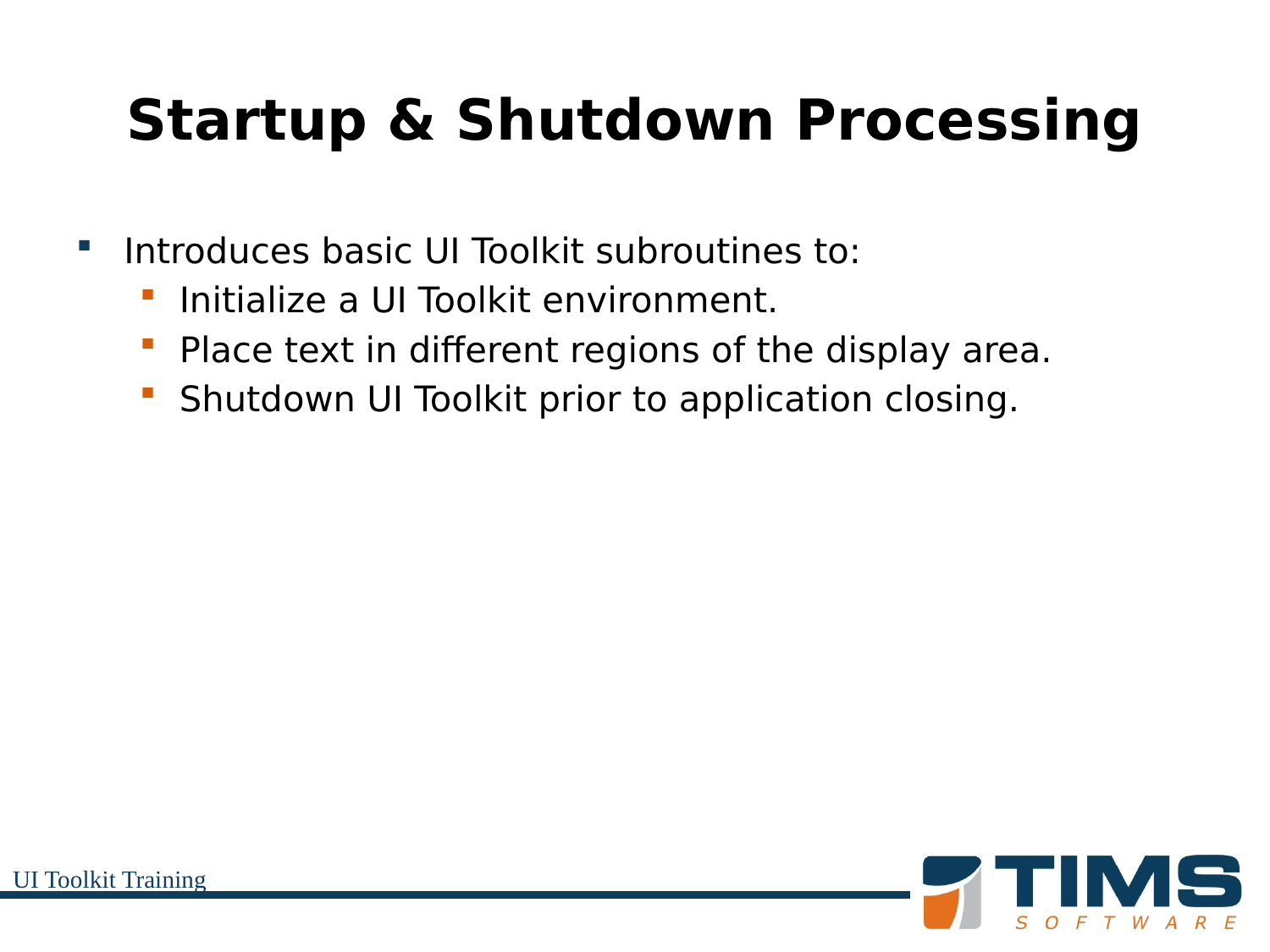

# Startup & Shutdown Processing
Introduces basic UI Toolkit subroutines to:
Initialize a UI Toolkit environment.
Place text in different regions of the display area.
Shutdown UI Toolkit prior to application closing.
UI Toolkit Training